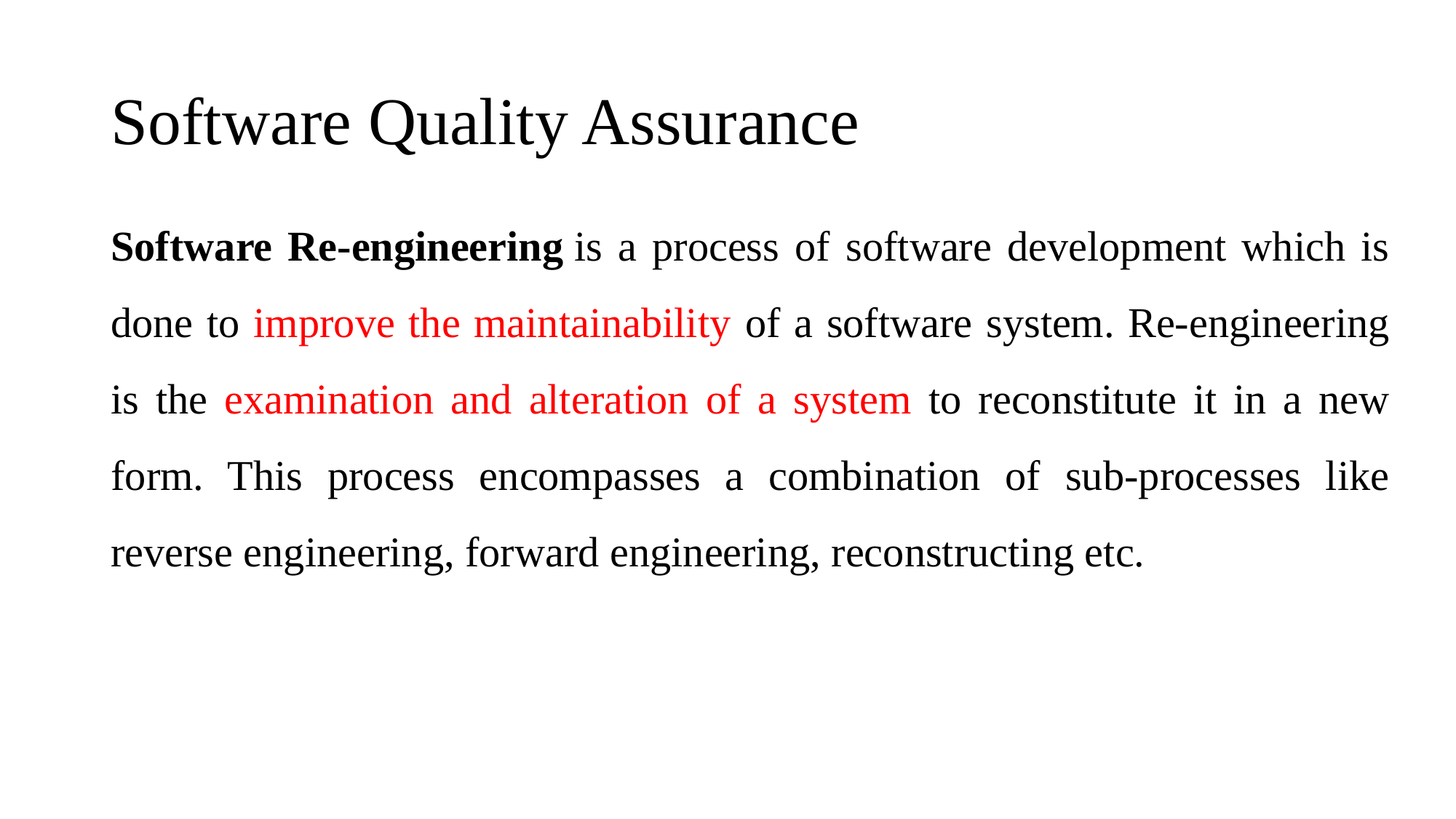

# Software Quality Assurance
Software Re-engineering is a process of software development which is done to improve the maintainability of a software system. Re-engineering is the examination and alteration of a system to reconstitute it in a new form. This process encompasses a combination of sub-processes like reverse engineering, forward engineering, reconstructing etc.